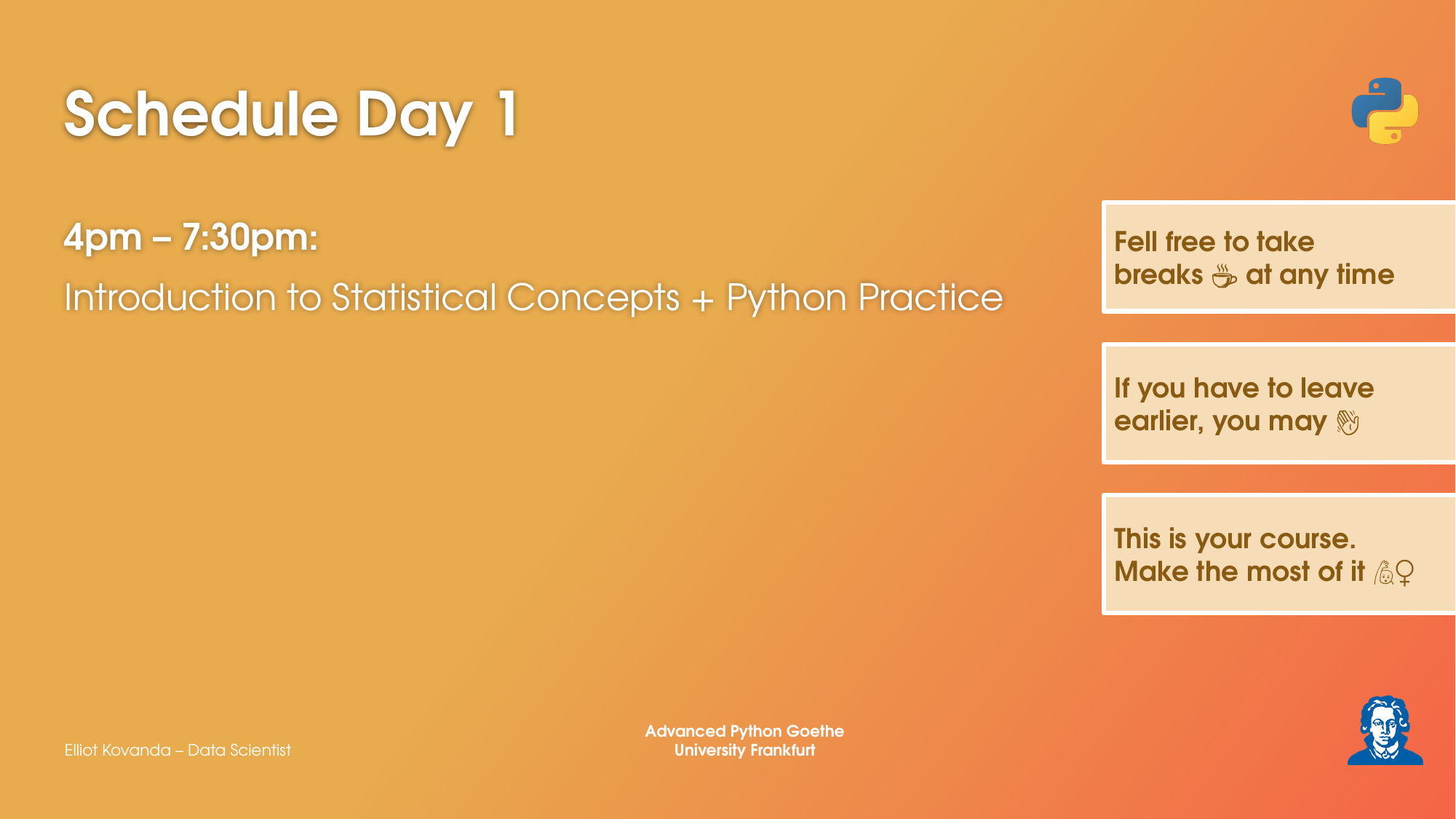

# Schedule Day 1
Fell free to take
breaks ☕ at any time
4pm – 7:30pm:
Introduction to Statistical Concepts + Python Practice
If you have to leave earlier, you may 👋
This is your course.
Make the most of it 🙋‍♀️
Elliot Kovanda – Data Scientist